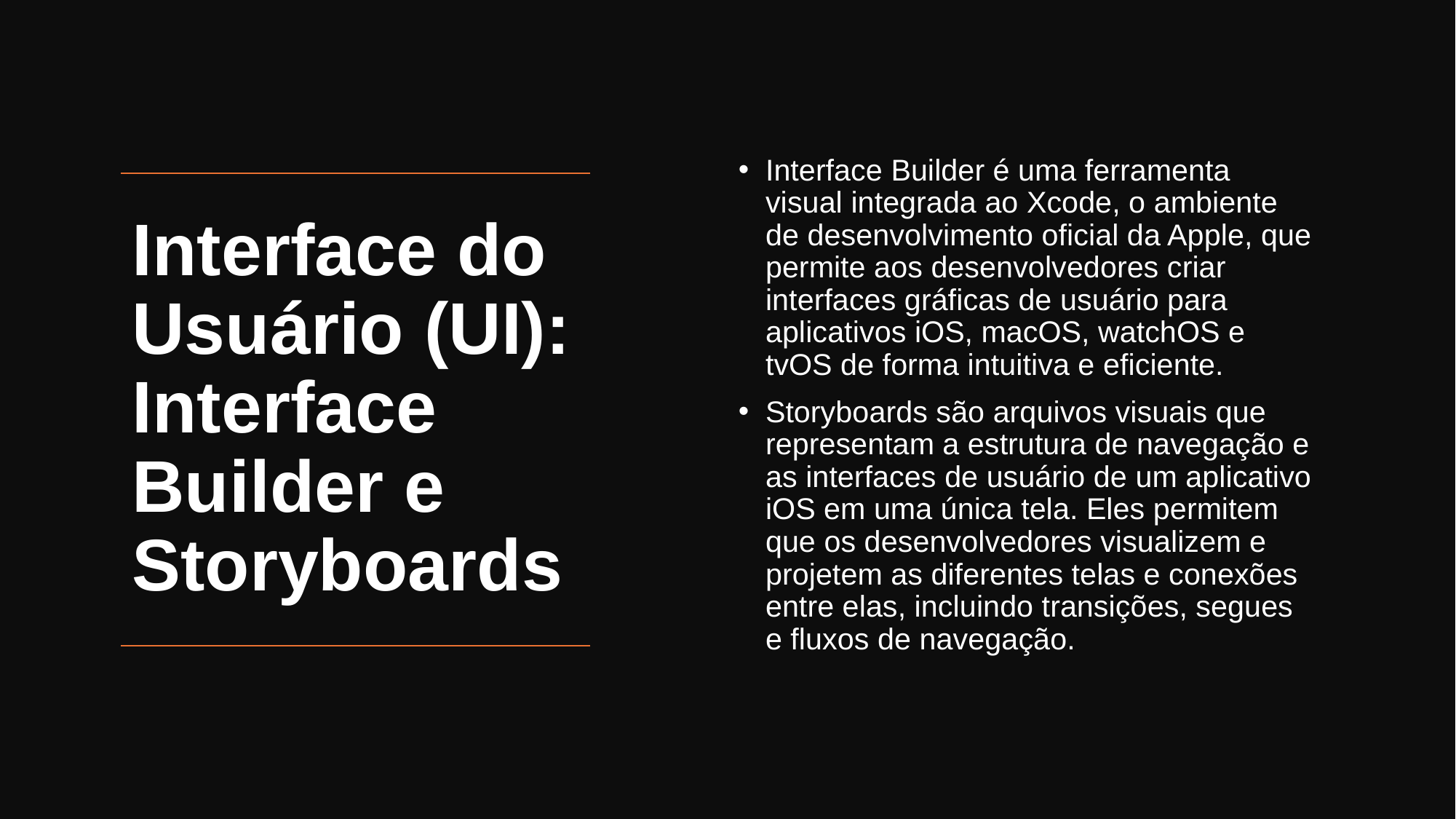

Interface Builder é uma ferramenta visual integrada ao Xcode, o ambiente de desenvolvimento oficial da Apple, que permite aos desenvolvedores criar interfaces gráficas de usuário para aplicativos iOS, macOS, watchOS e tvOS de forma intuitiva e eficiente.
Storyboards são arquivos visuais que representam a estrutura de navegação e as interfaces de usuário de um aplicativo iOS em uma única tela. Eles permitem que os desenvolvedores visualizem e projetem as diferentes telas e conexões entre elas, incluindo transições, segues e fluxos de navegação.
# Interface do Usuário (UI): Interface Builder e Storyboards